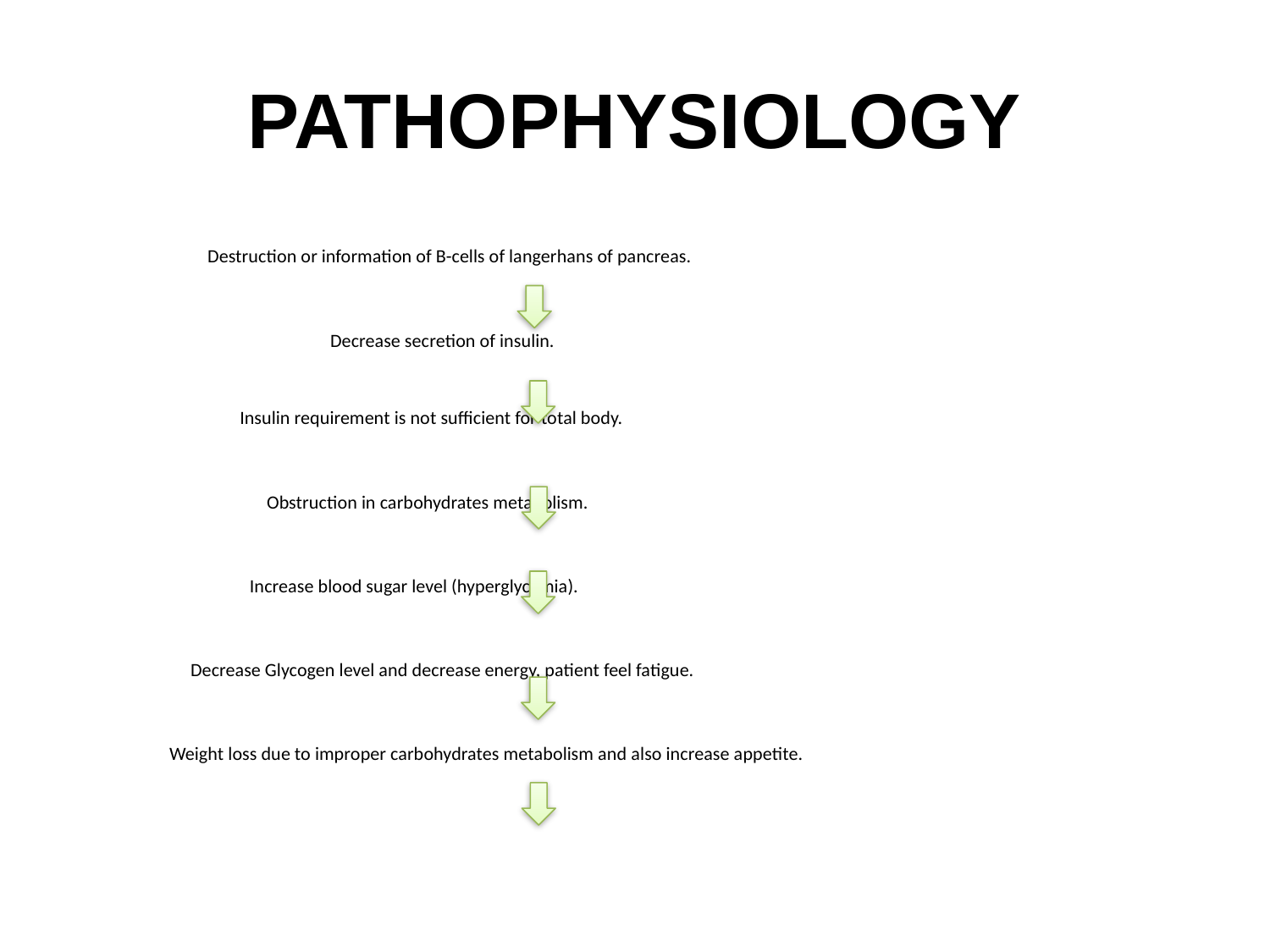

# PATHOPHYSIOLOGY
                     Destruction or information of B-cells of langerhans of pancreas.

                                                  Decrease secretion of insulin.

                                 Insulin requirement is not sufficient for total body.

                                   Obstruction in carbohydrates metabolism.

                               Increase blood sugar level (hyperglycemia).

                 Decrease Glycogen level and decrease energy, patient feel fatigue.

            Weight loss due to improper carbohydrates metabolism and also increase appetite.